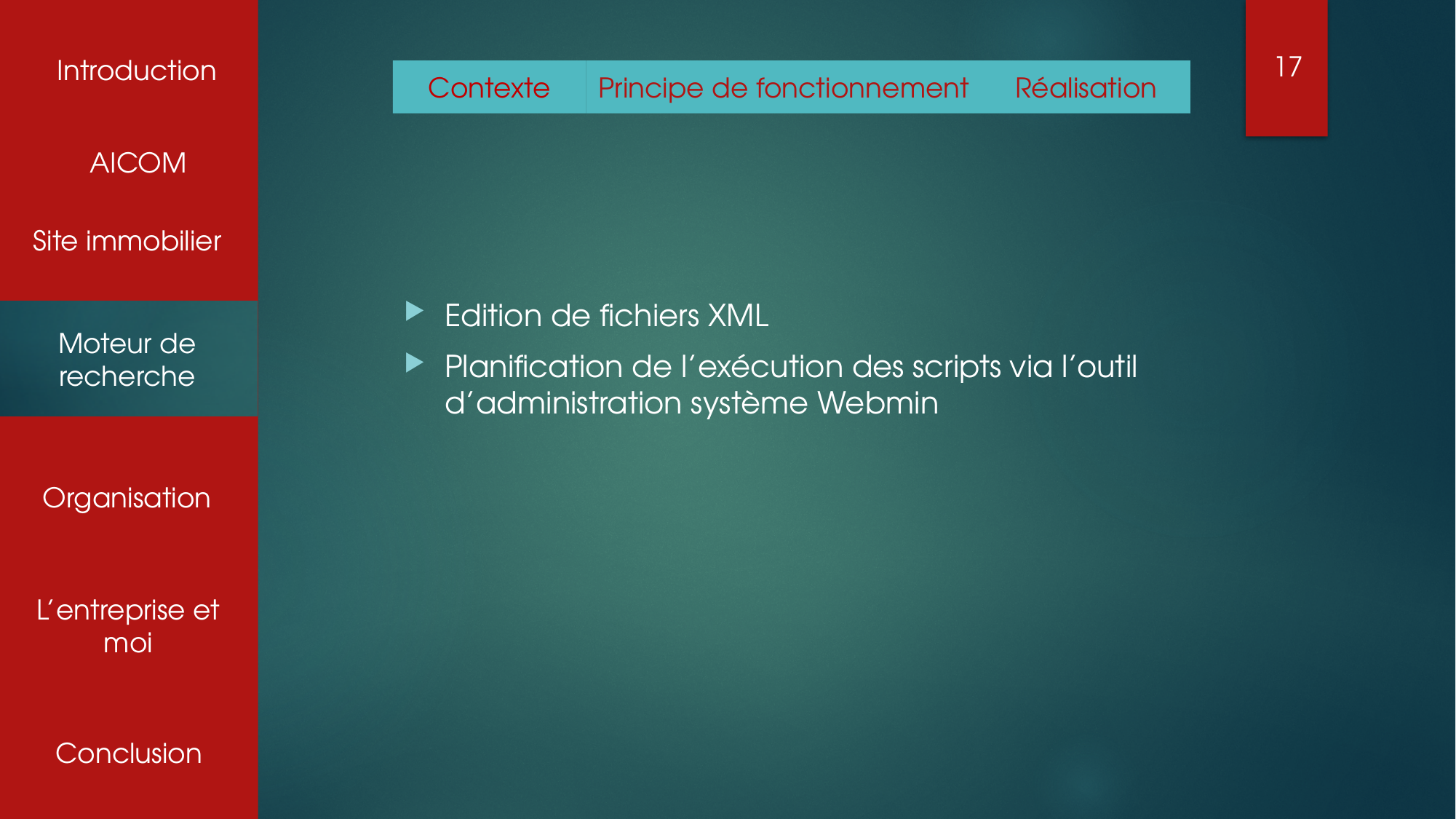

Introduction
17
Contexte
Principe de fonctionnement
Réalisation
AICOM
Site immobilier
Edition de fichiers XML
Planification de l’exécution des scripts via l’outil d’administration système Webmin
Moteur de recherche
Organisation
L’entreprise et moi
Conclusion